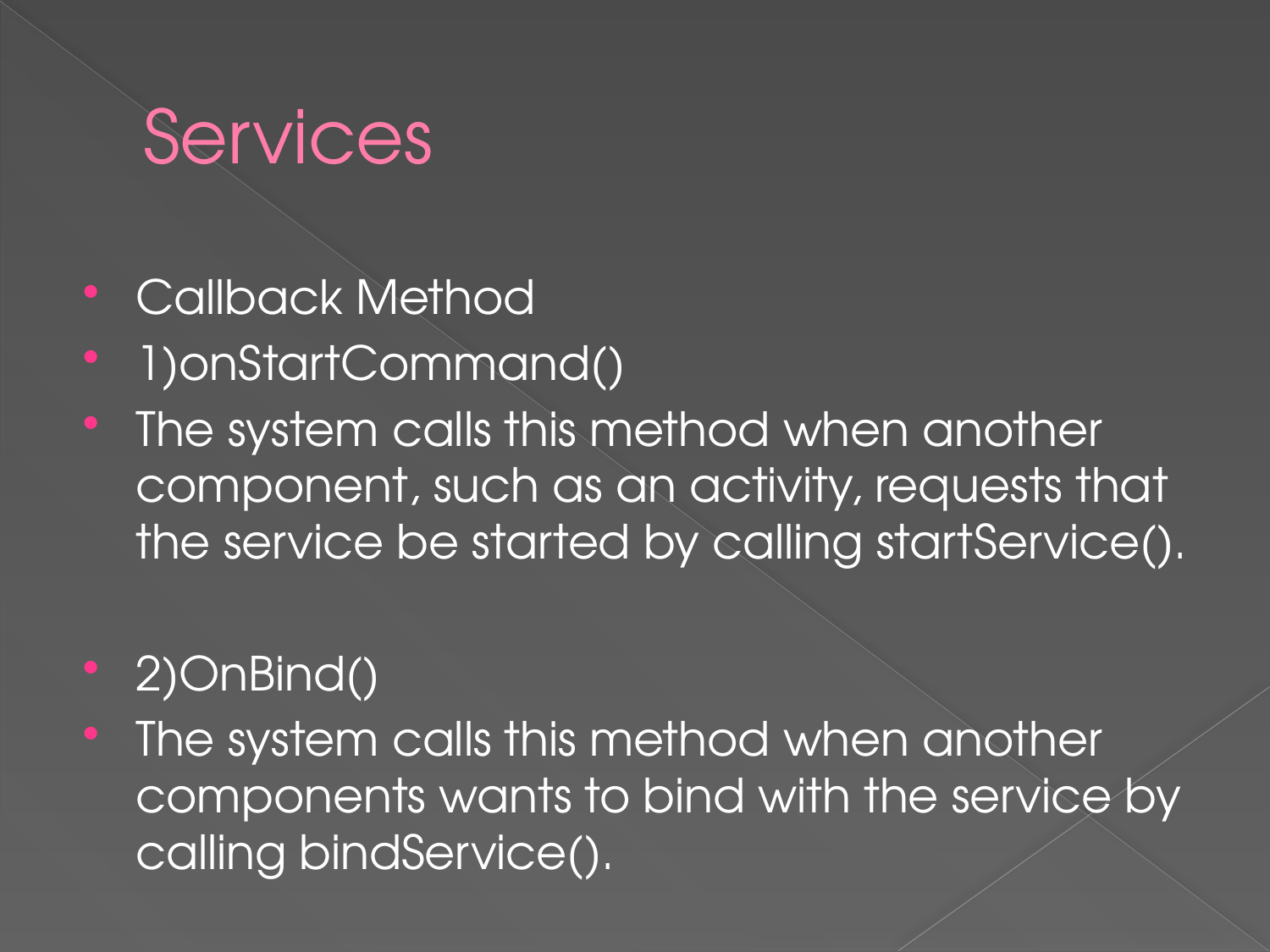

# Services
Callback Method
1)onStartCommand()
The system calls this method when another component, such as an activity, requests that the service be started by calling startService().

2)OnBind()
The system calls this method when another components wants to bind with the service by calling bindService().